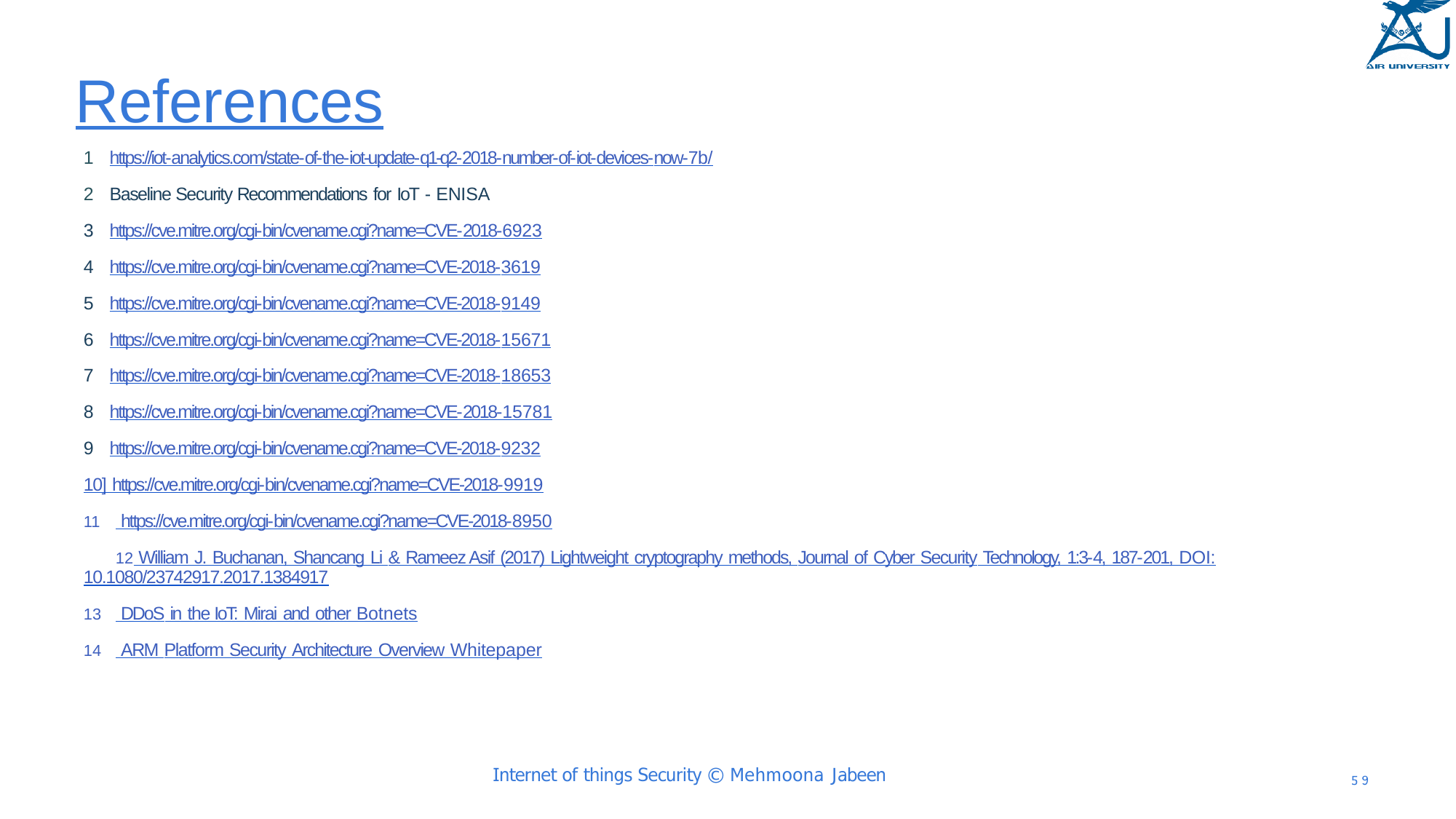

# References
https://iot-analytics.com/state-of-the-iot-update-q1-q2-2018-number-of-iot-devices-now-7b/
Baseline Security Recommendations for IoT - ENISA
https://cve.mitre.org/cgi-bin/cvename.cgi?name=CVE-2018-6923
https://cve.mitre.org/cgi-bin/cvename.cgi?name=CVE-2018-3619
https://cve.mitre.org/cgi-bin/cvename.cgi?name=CVE-2018-9149
https://cve.mitre.org/cgi-bin/cvename.cgi?name=CVE-2018-15671
https://cve.mitre.org/cgi-bin/cvename.cgi?name=CVE-2018-18653
https://cve.mitre.org/cgi-bin/cvename.cgi?name=CVE-2018-15781
https://cve.mitre.org/cgi-bin/cvename.cgi?name=CVE-2018-9232
10] https://cve.mitre.org/cgi-bin/cvename.cgi?name=CVE-2018-9919
 https://cve.mitre.org/cgi-bin/cvename.cgi?name=CVE-2018-8950
 William J. Buchanan, Shancang Li & Rameez Asif (2017) Lightweight cryptography methods, Journal of Cyber Security Technology, 1:3-4, 187-201, DOI: 10.1080/23742917.2017.1384917
 DDoS in the IoT: Mirai and other Botnets
 ARM Platform Security Architecture Overview Whitepaper
Internet of things Security © Mehmoona Jabeen
5 9